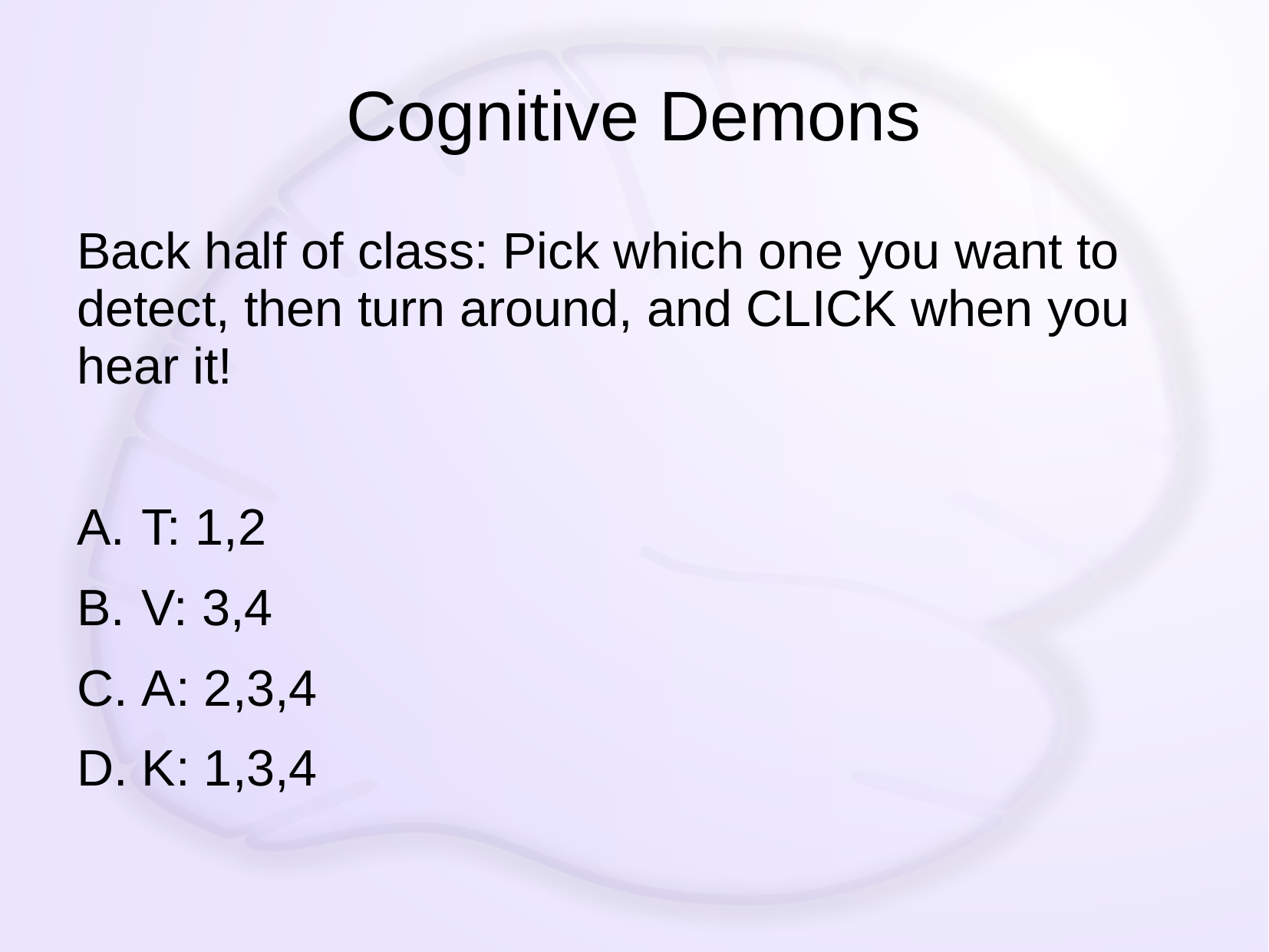

# Cognitive Demons
Back half of class: Pick which one you want to detect, then turn around, and CLICK when you hear it!

T: 1,2
V: 3,4
A: 2,3,4
K: 1,3,4